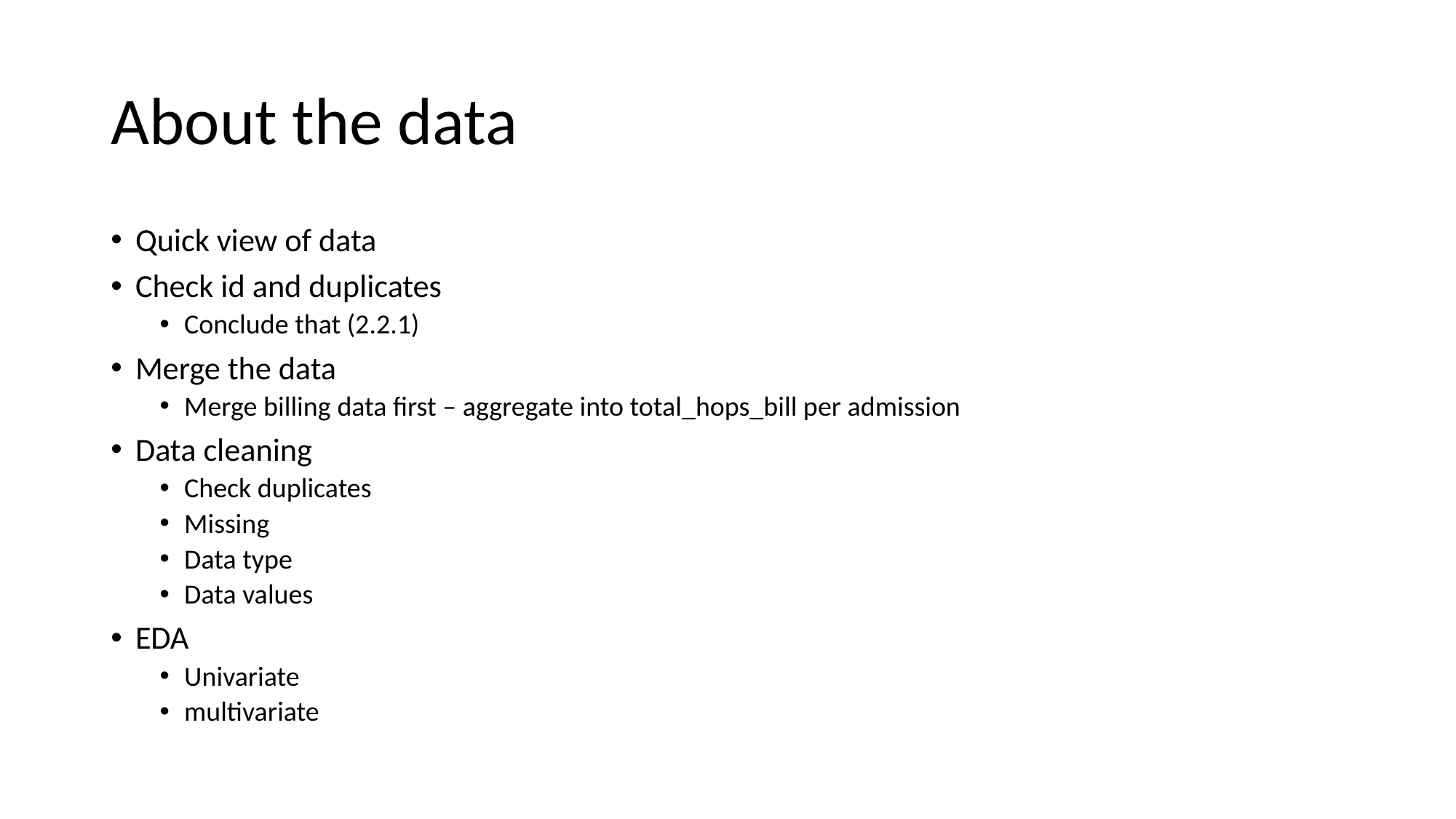

# About the data
Quick view of data
Check id and duplicates
Conclude that (2.2.1)
Merge the data
Merge billing data first – aggregate into total_hops_bill per admission
Data cleaning
Check duplicates
Missing
Data type
Data values
EDA
Univariate
multivariate